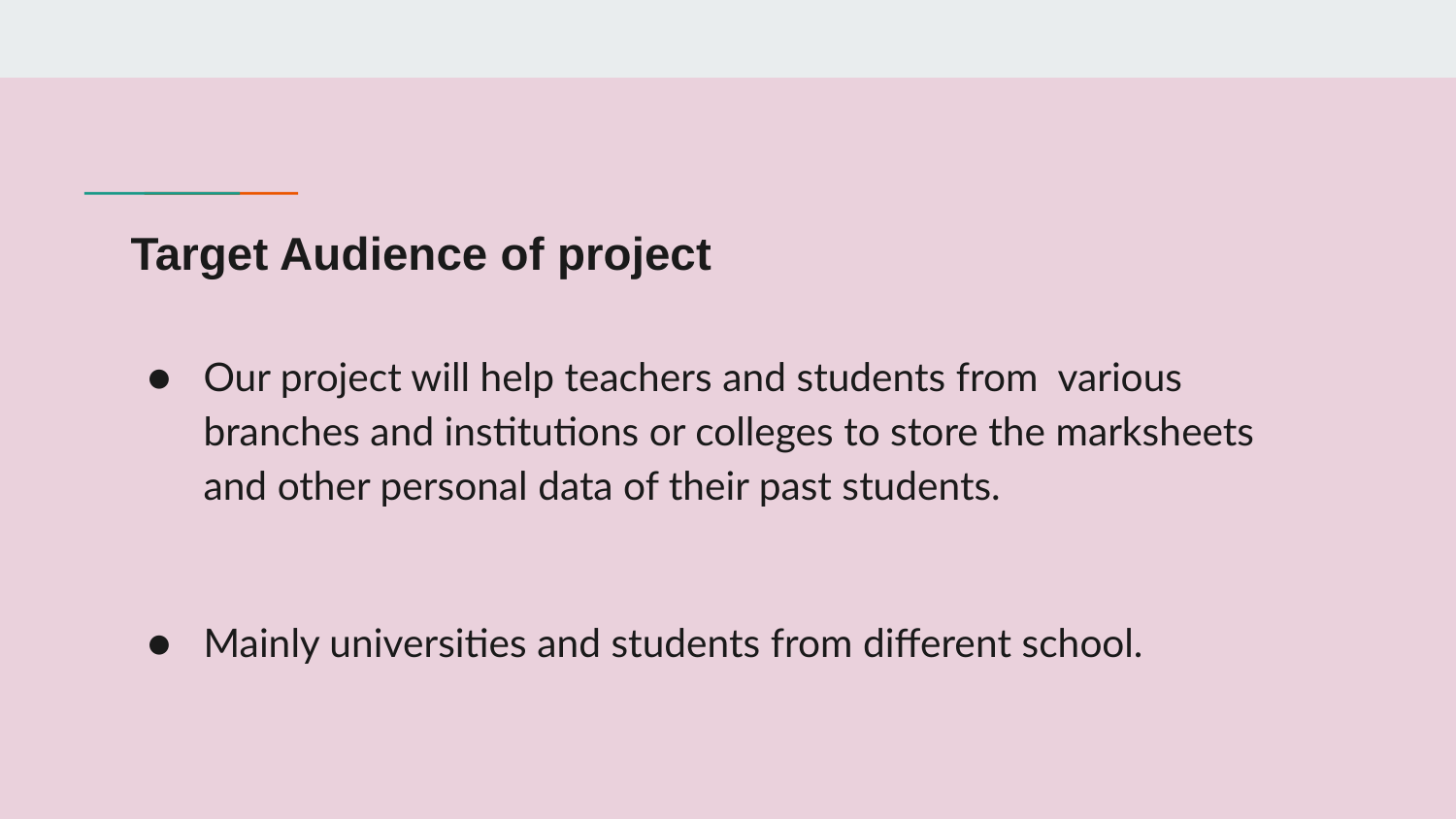

# Target Audience of project
Our project will help teachers and students from  various branches and institutions or colleges to store the marksheets and other personal data of their past students.

Mainly universities and students from different school.